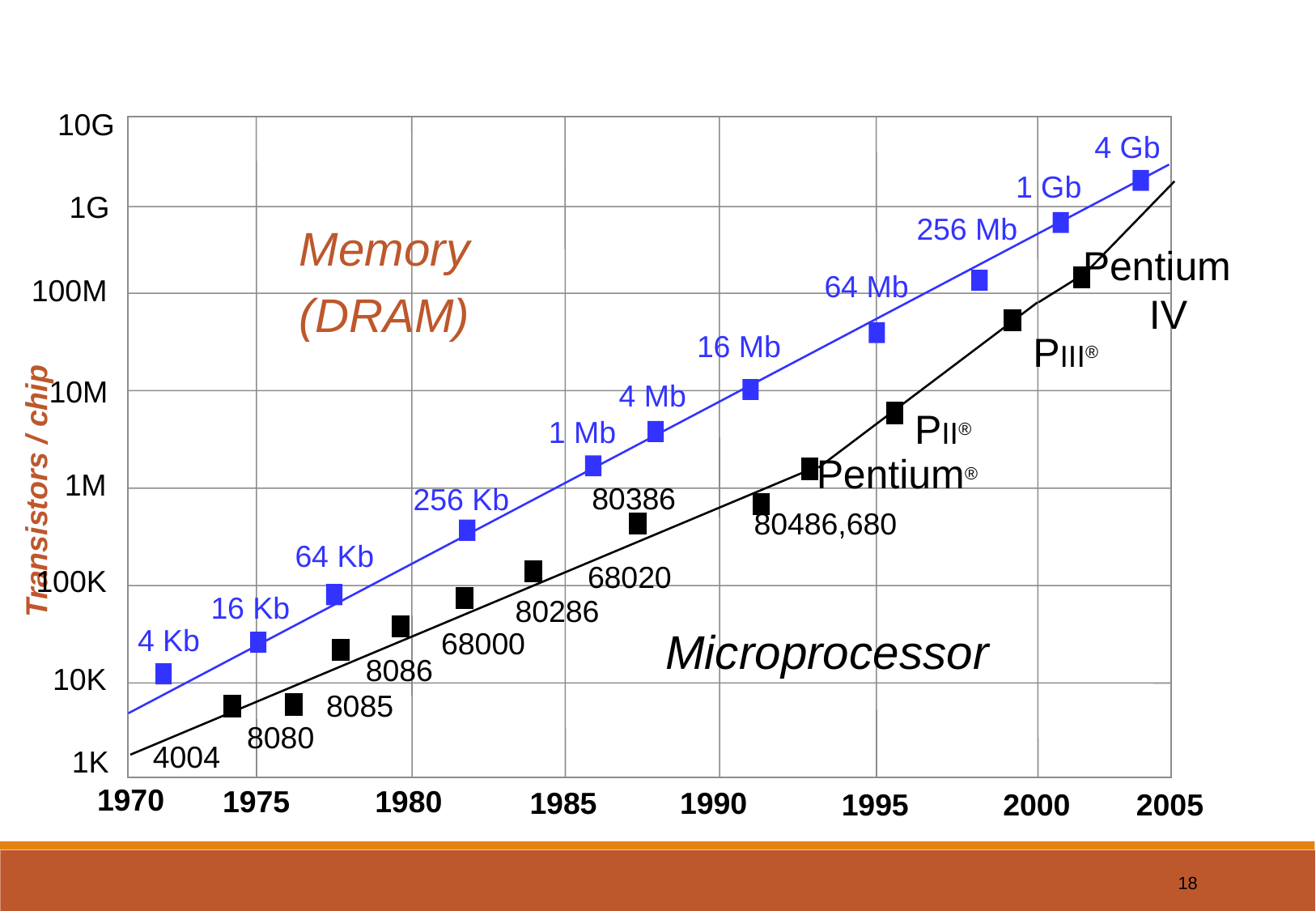

10G

4 Gb
1 Gb

1G
256 Mb

Memory
(DRAM)
Pentium IV

64 Mb
100M

16 Mb
PIII®

10M
4 Mb

PII®

1 Mb

Pentium®

1M

Transistors / chip
256 Kb
80386

80486,680

64 Kb
68020
100K

16 Kb

80286

4 Kb

Microprocessor
68000

8086
10K

8085

8080
4004
1K
1970
1975
1980
1985
1990
1995
2000
2005
18